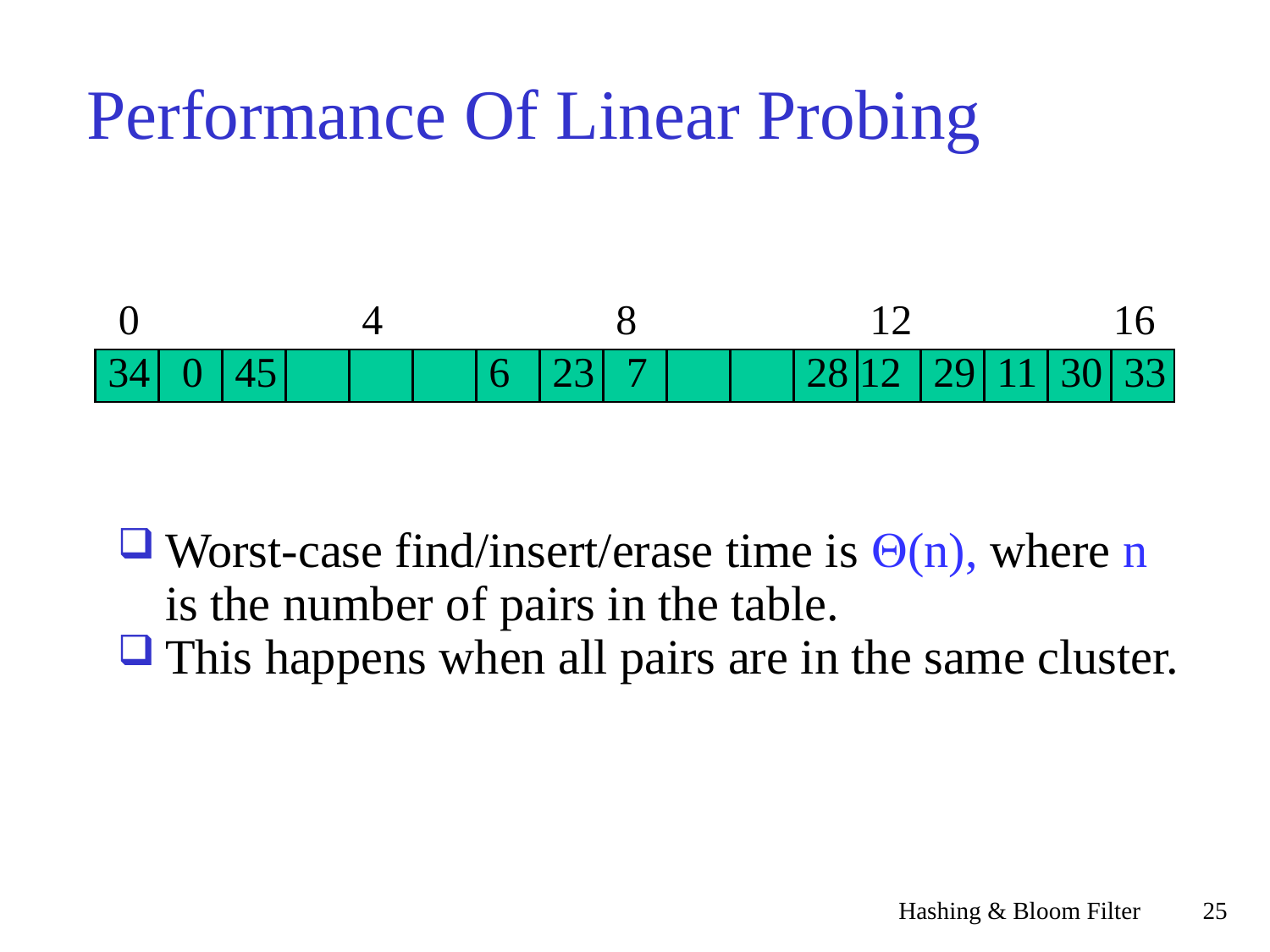

Performance Of Linear Probing
0
4
8
12
16
34
0
45
6
23
7
28
12
29
11
30
33

Worst-case find/insert/erase time is Θ(n), where n is the number of pairs in the table.
This happens when all pairs are in the same cluster.
Hashing & Bloom Filter
25